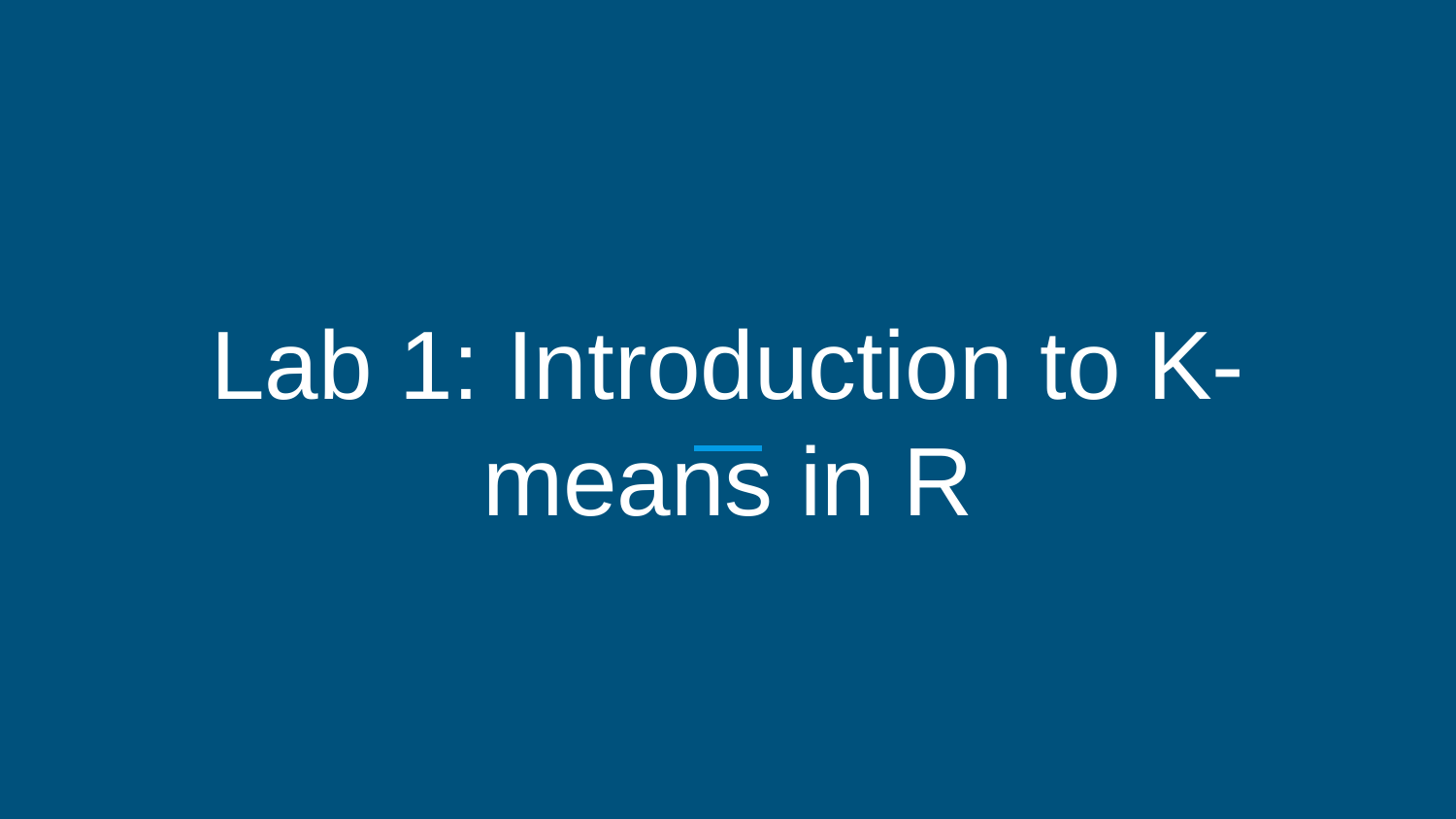

# Lab 1: Introduction to K-means in R